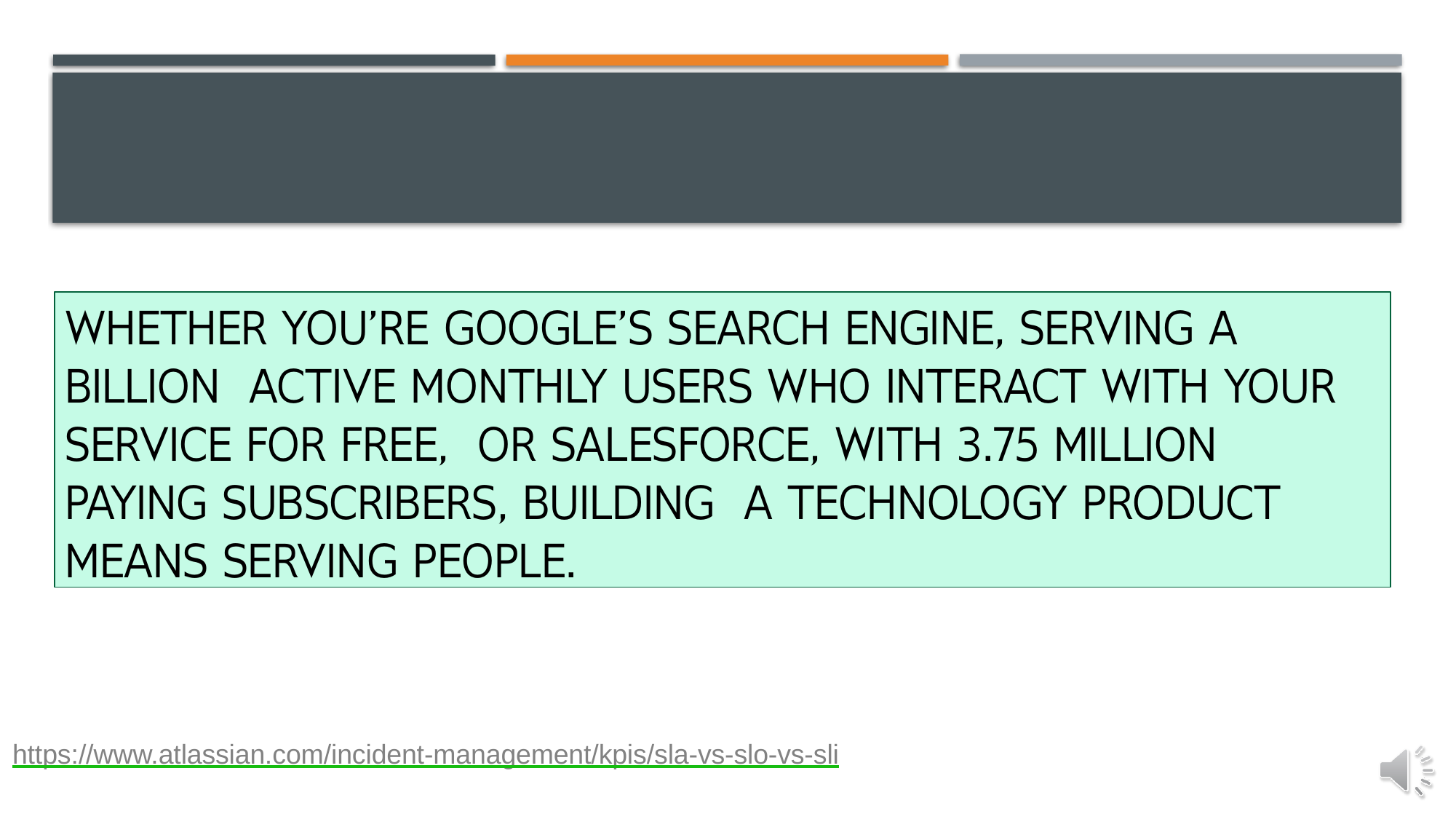

# Whether you’re Google’s search engine, serving a billion  active monthly users who interact with your service for free,  or Salesforce, with 3.75 million paying subscribers, building  a technology product means serving people.
https://www.atlassian.com/incident-management/kpis/sla-vs-slo-vs-sli